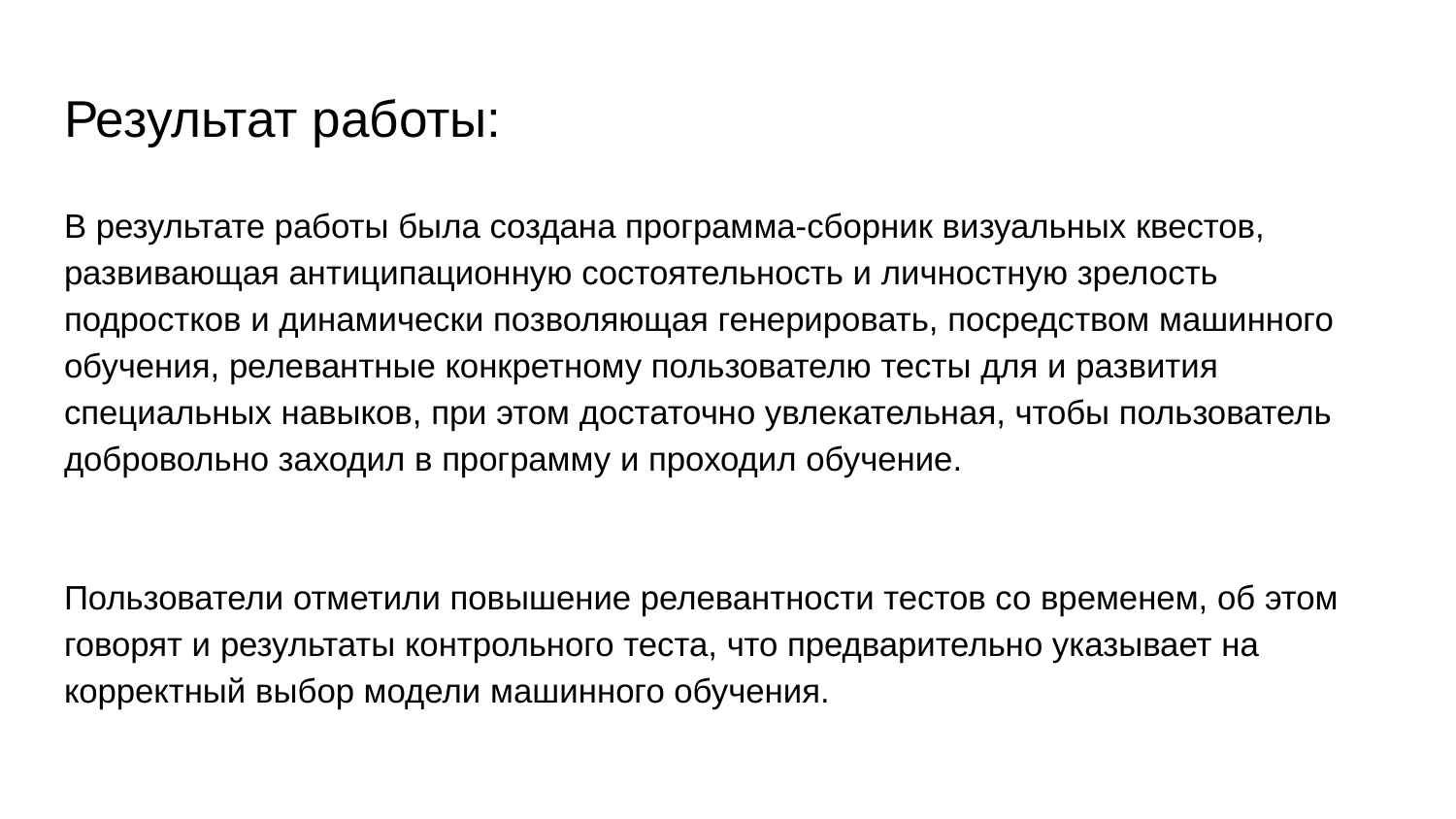

# Результат работы:
В результате работы была создана программа-сборник визуальных квестов, развивающая антиципационную состоятельность и личностную зрелость подростков и динамически позволяющая генерировать, посредством машинного обучения, релевантные конкретному пользователю тесты для и развития специальных навыков, при этом достаточно увлекательная, чтобы пользователь добровольно заходил в программу и проходил обучение.

Пользователи отметили повышение релевантности тестов со временем, об этом говорят и результаты контрольного теста, что предварительно указывает на корректный выбор модели машинного обучения.